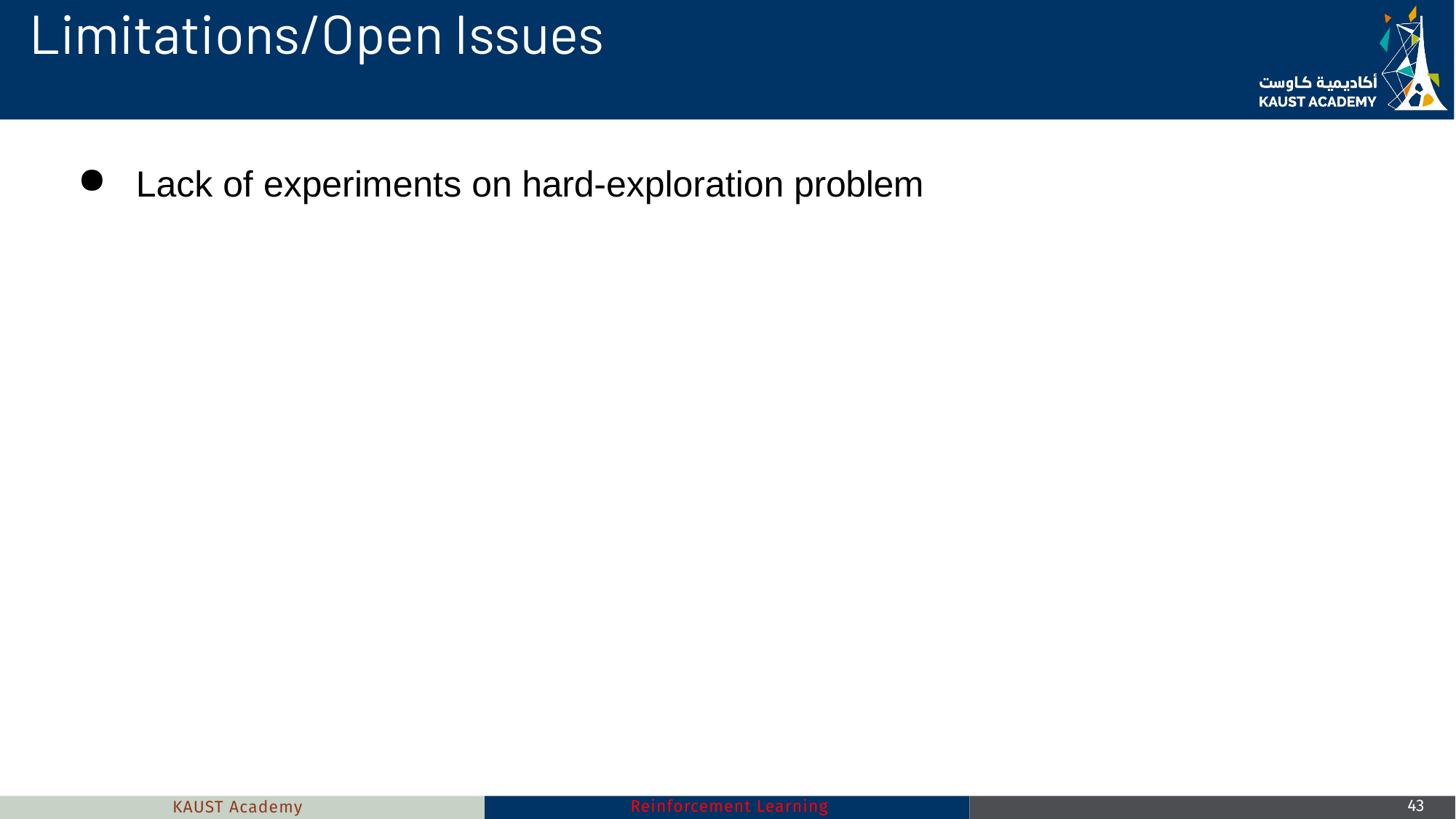

# Limitations/Open Issues
Lack of experiments on hard-exploration problem